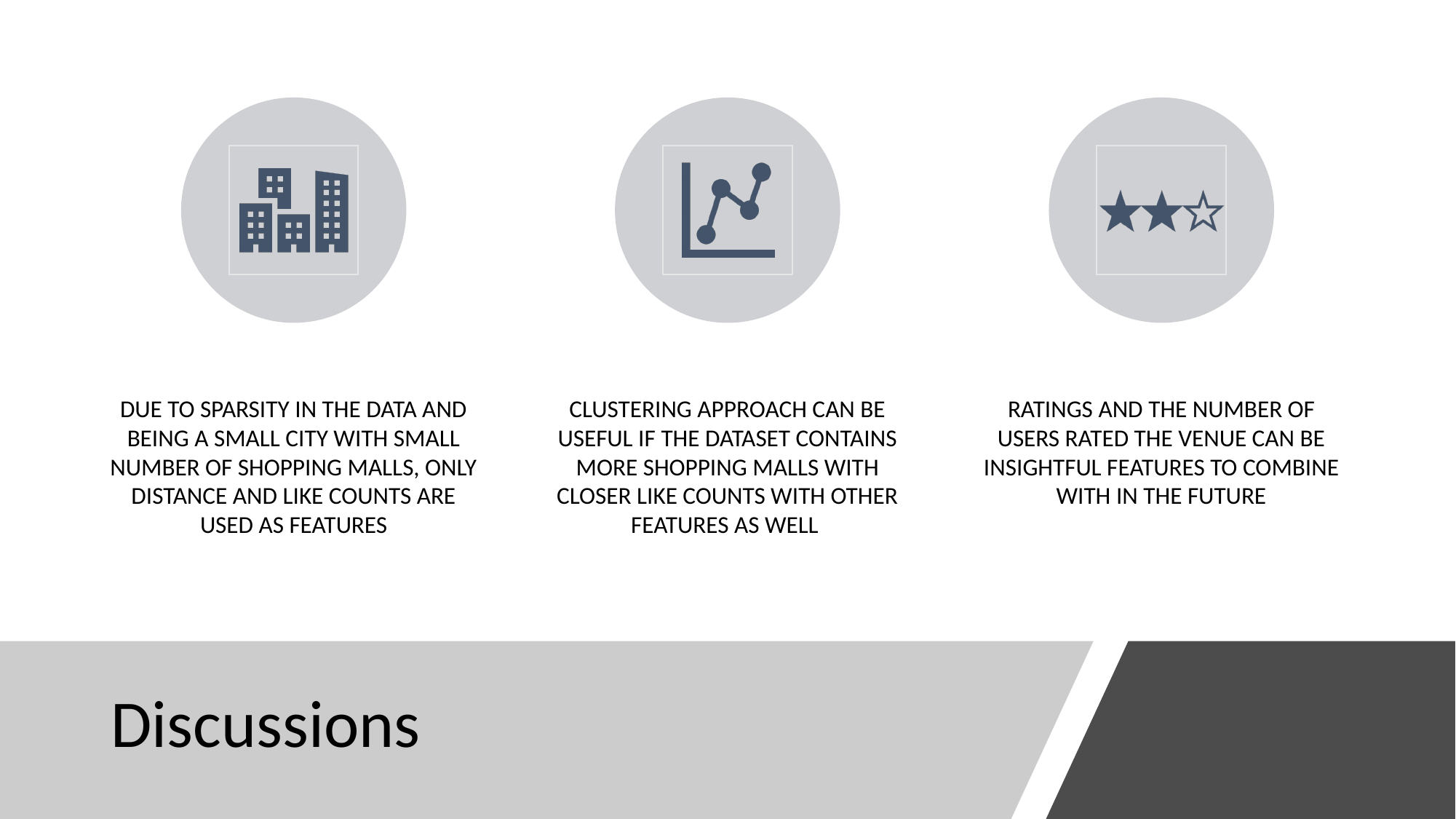

Due to sparsity in the data and being a small city with small number of shopping malls, only distance and like counts are used as features
Clustering approach can be useful if the dataset contains more shopping malls with closer Like counts with other features as well
Ratings and the number of users rated the venue can be insightful features to combine WITH in the future

# Discussions